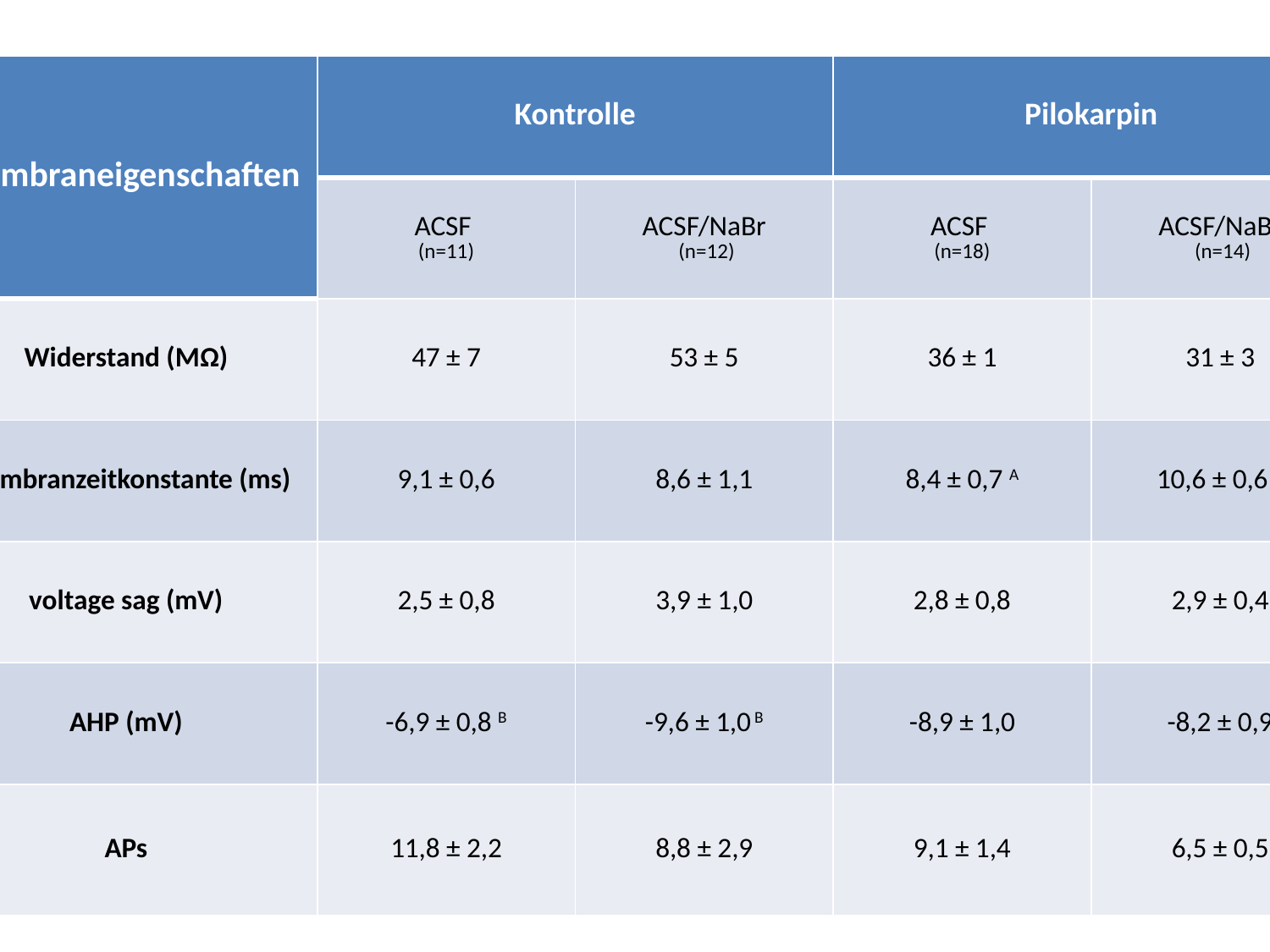

| Membraneigenschaften | Kontrolle |  | Pilokarpin |  |
| --- | --- | --- | --- | --- |
|  | ACSF (n=11) | ACSF/NaBr (n=12) | ACSF (n=18) | ACSF/NaBr (n=14) |
| Widerstand (MΩ) | 47 ± 7 | 53 ± 5 | 36 ± 1 | 31 ± 3 |
| Membranzeitkonstante (ms) | 9,1 ± 0,6 | 8,6 ± 1,1 | 8,4 ± 0,7 A | 10,6 ± 0,6 A |
| voltage sag (mV) | 2,5 ± 0,8 | 3,9 ± 1,0 | 2,8 ± 0,8 | 2,9 ± 0,4 |
| AHP (mV) | -6,9 ± 0,8 B | -9,6 ± 1,0 B | -8,9 ± 1,0 | -8,2 ± 0,9 |
| APs | 11,8 ± 2,2 | 8,8 ± 2,9 | 9,1 ± 1,4 | 6,5 ± 0,5 |